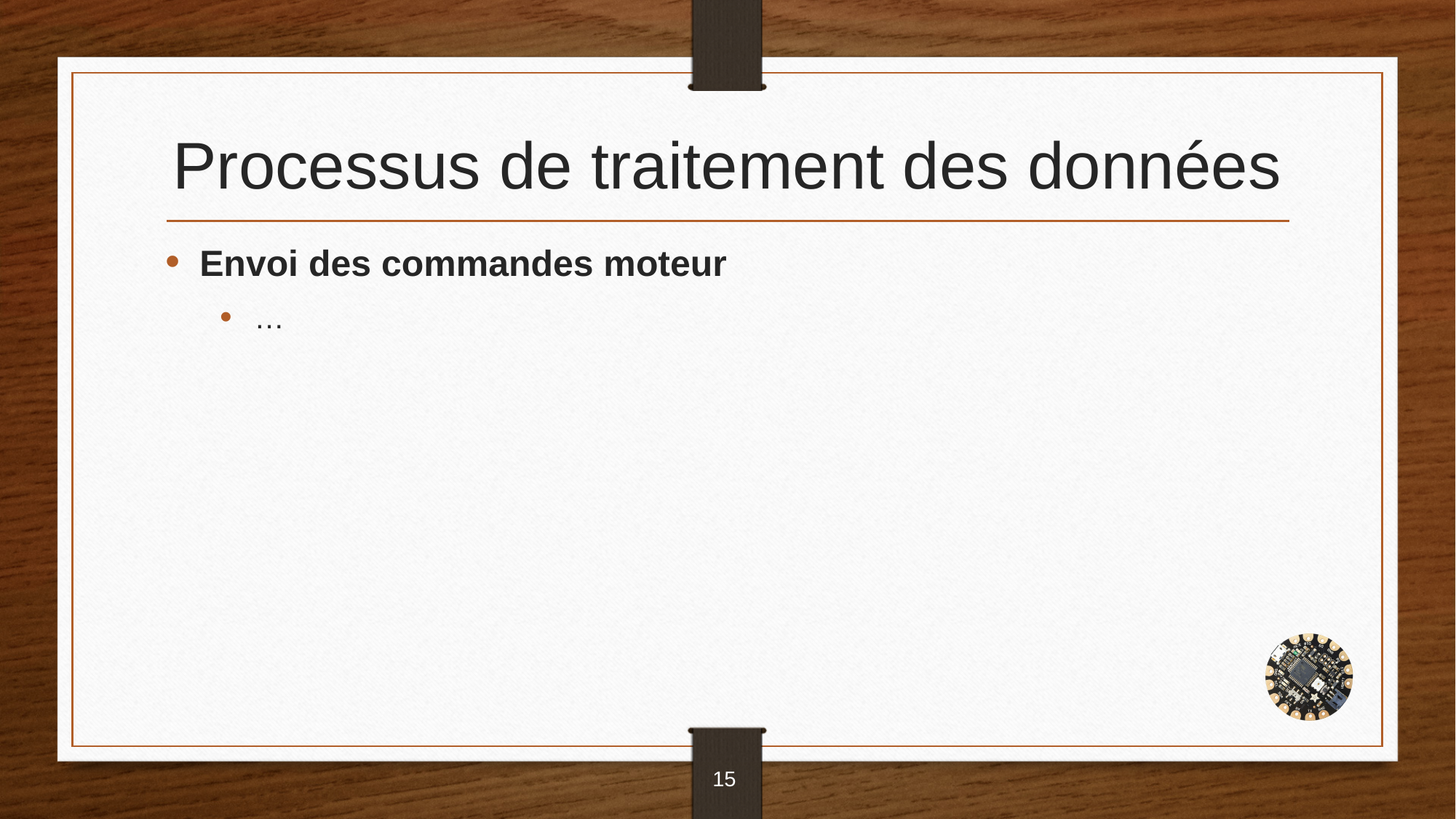

# Processus de traitement des données
Envoi des commandes moteur
…

15